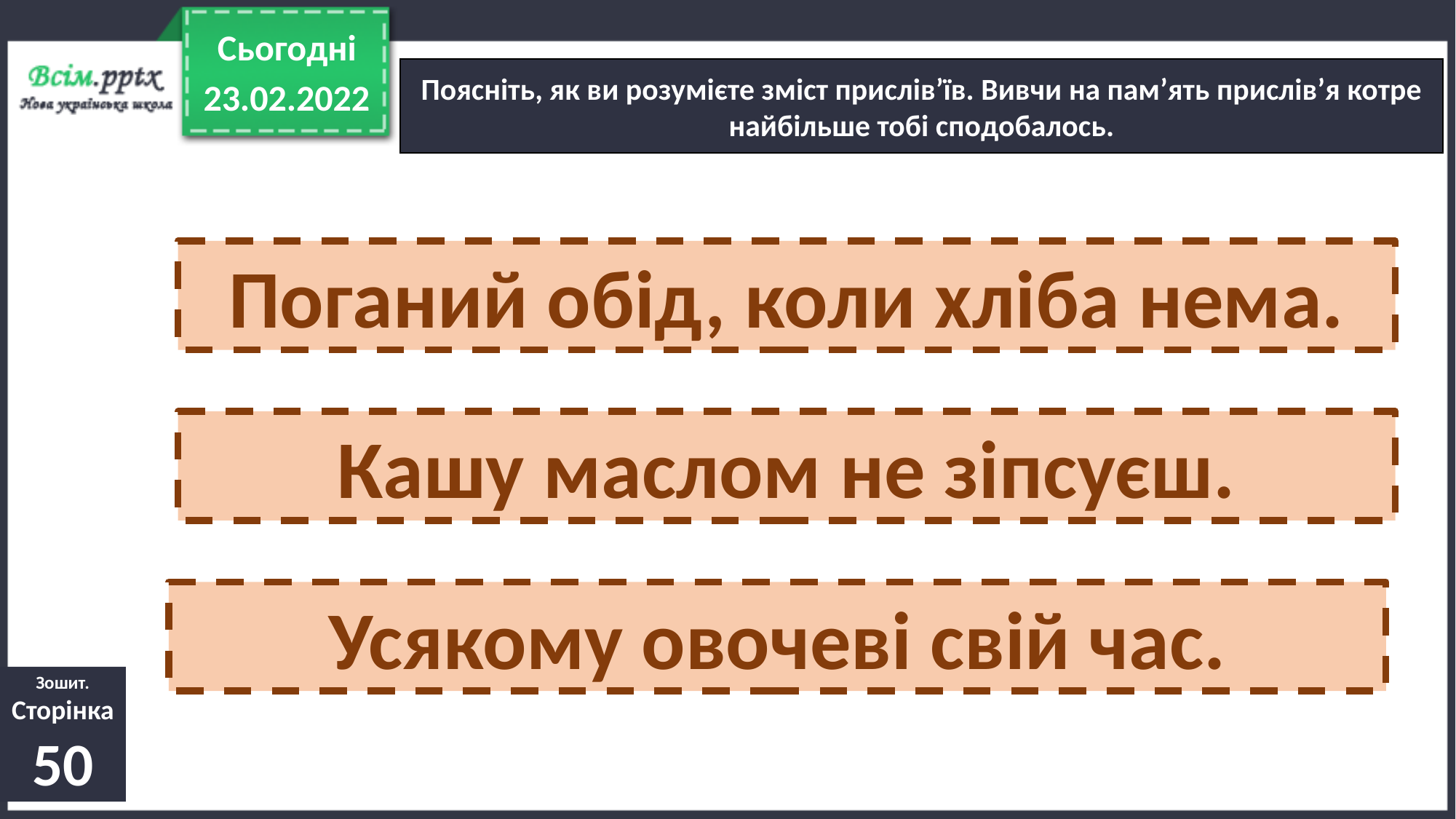

Сьогодні
Поясніть, як ви розумієте зміст прислів’їв. Вивчи на пам’ять прислів’я котре найбільше тобі сподобалось.
23.02.2022
Поганий обід, коли хліба нема.
Кашу маслом не зіпсуєш.
Усякому овочеві свій час.
Зошит.
Сторінка
50